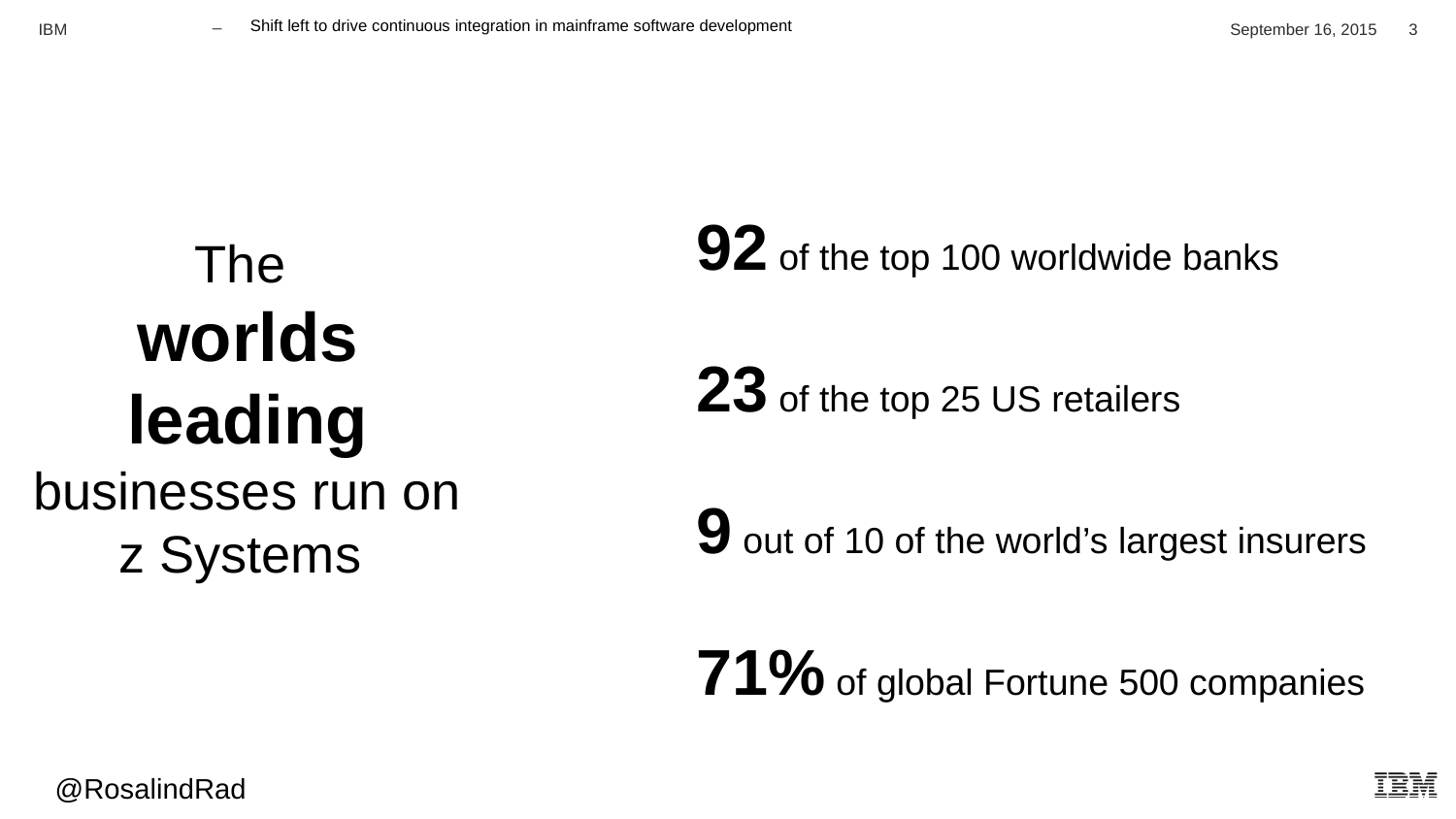

Shift left to drive continuous integration in mainframe software development
September 16, 2015

92 of the top 100 worldwide banks

23 of the top 25 US retailers

9 out of 10 of the world’s largest insurers

71% of global Fortune 500 companies
The
worlds leading businesses run on z Systems